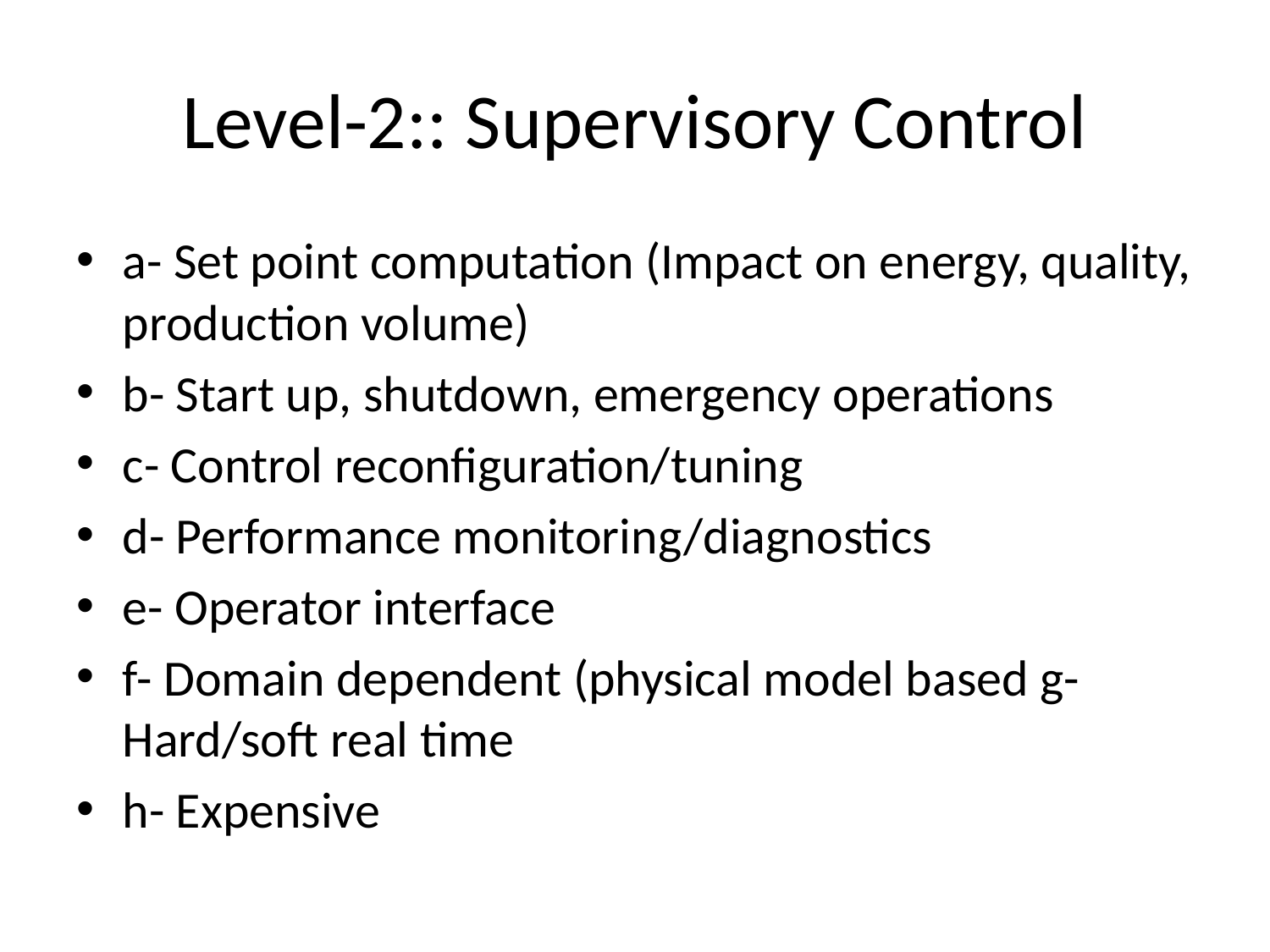

# Level-2:: Supervisory Control
a- Set point computation (Impact on energy, quality, production volume)
b- Start up, shutdown, emergency operations
c- Control reconfiguration/tuning
d- Performance monitoring/diagnostics
e- Operator interface
f- Domain dependent (physical model based g- Hard/soft real time
h- Expensive